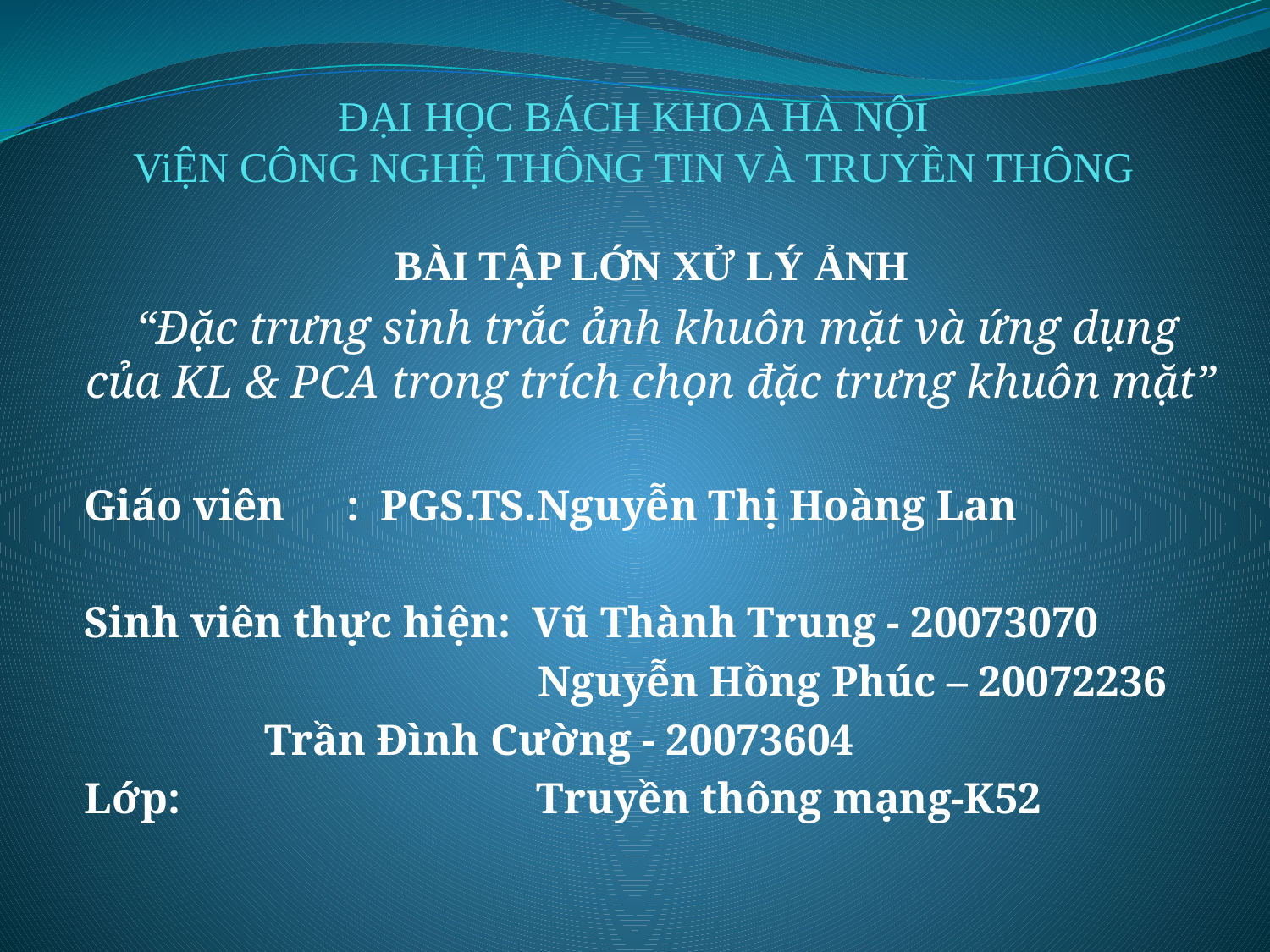

# ĐẠI HỌC BÁCH KHOA HÀ NỘI ViỆN CÔNG NGHỆ THÔNG TIN VÀ TRUYỀN THÔNG
BÀI TẬP LỚN XỬ LÝ ẢNH
 “Đặc trưng sinh trắc ảnh khuôn mặt và ứng dụng của KL & PCA trong trích chọn đặc trưng khuôn mặt”

Giáo viên		 :  PGS.TS.Nguyễn Thị Hoàng Lan

Sinh viên thực hiện:  Vũ Thành Trung - 20073070
                                          Nguyễn Hồng Phúc – 20072236
			     Trần Đình Cường - 20073604
Lớp:                                 Truyền thông mạng-K52